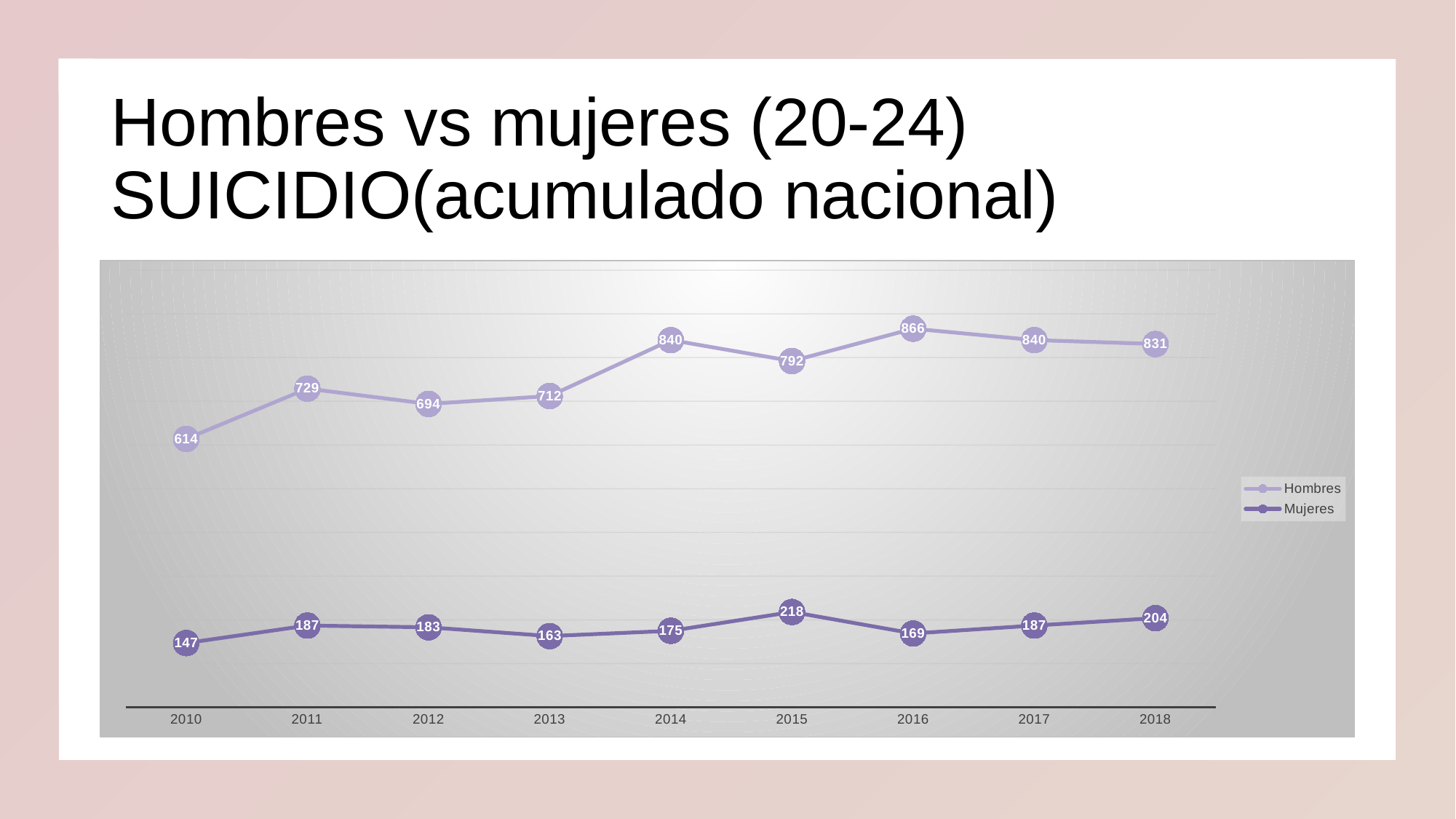

# Hombres vs mujeres (20-24) SUICIDIO(acumulado nacional)

### Chart

| Category | Hombres | Mujeres |
|---|---|---|
| 2010 | 614.0 | 147.0 |
| 2011 | 729.0 | 187.0 |
| 2012 | 694.0 | 183.0 |
| 2013 | 712.0 | 163.0 |
| 2014 | 840.0 | 175.0 |
| 2015 | 792.0 | 218.0 |
| 2016 | 866.0 | 169.0 |
| 2017 | 840.0 | 187.0 |
| 2018 | 831.0 | 204.0 |